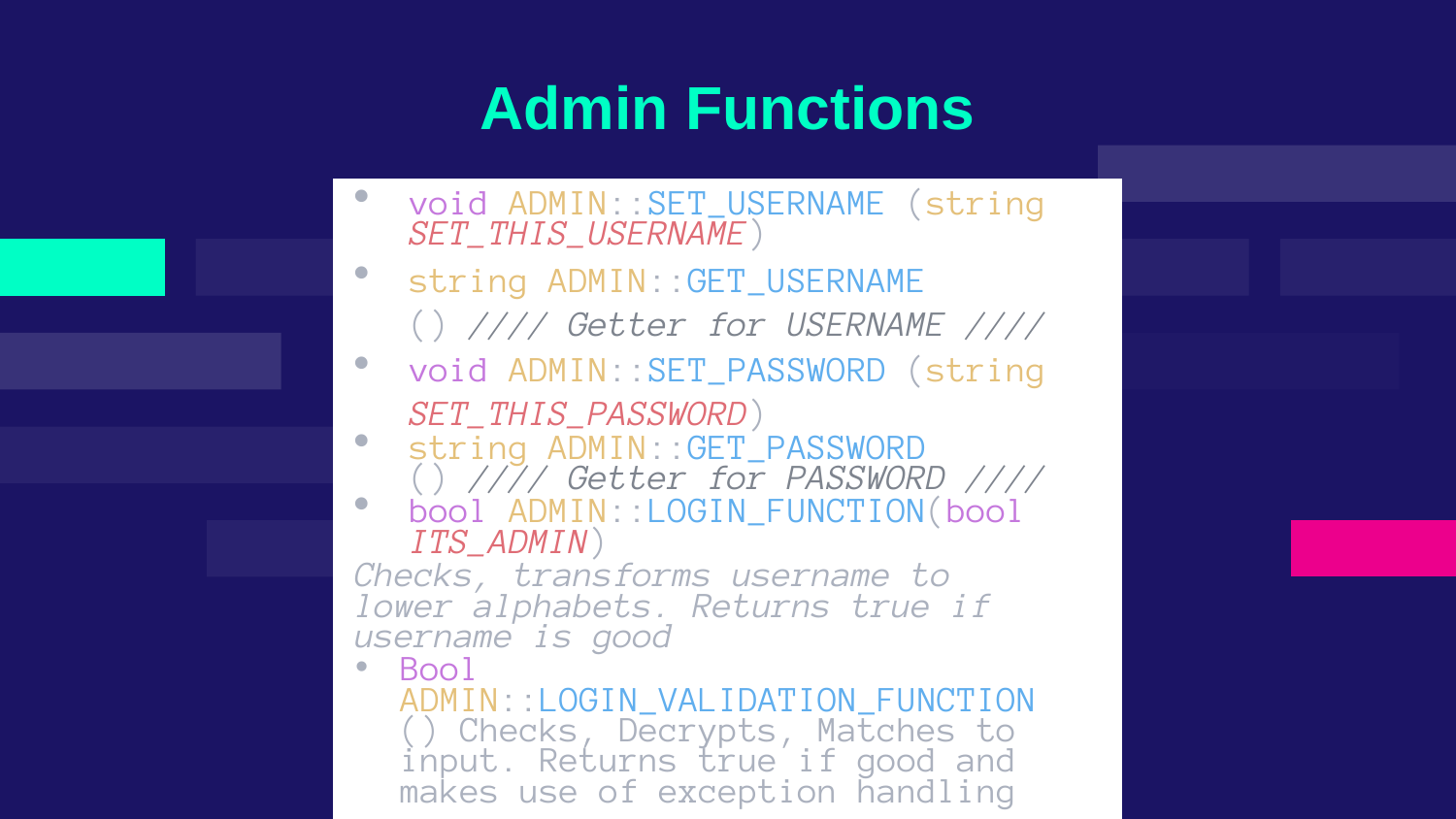

# Admin Functions
void ADMIN::SET_USERNAME (string SET_THIS_USERNAME)
string ADMIN::GET_USERNAME () //// Getter for USERNAME ////
void ADMIN::SET_PASSWORD (string SET_THIS_PASSWORD)
string ADMIN::GET_PASSWORD () //// Getter for PASSWORD ////
bool ADMIN::LOGIN_FUNCTION(bool ITS_ADMIN)
Checks, transforms username to lower alphabets. Returns true if username is good
Bool ADMIN::LOGIN_VALIDATION_FUNCTION () Checks, Decrypts, Matches to input. Returns true if good and makes use of exception handling